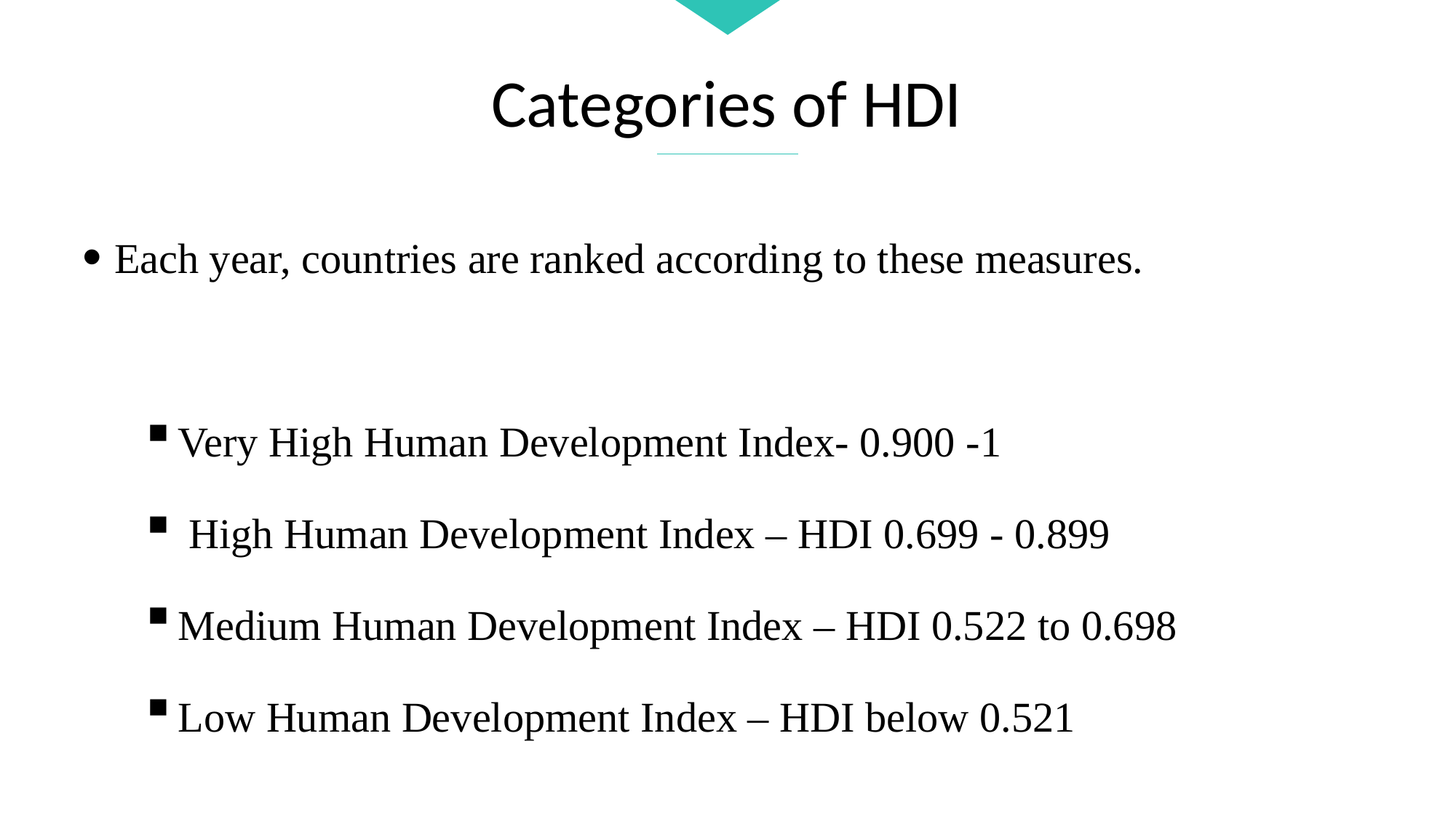

Categories of HDI
Each year, countries are ranked according to these measures.

Very High Human Development Index- 0.900 -1
 High Human Development Index – HDI 0.699 - 0.899
Medium Human Development Index – HDI 0.522 to 0.698
Low Human Development Index – HDI below 0.521